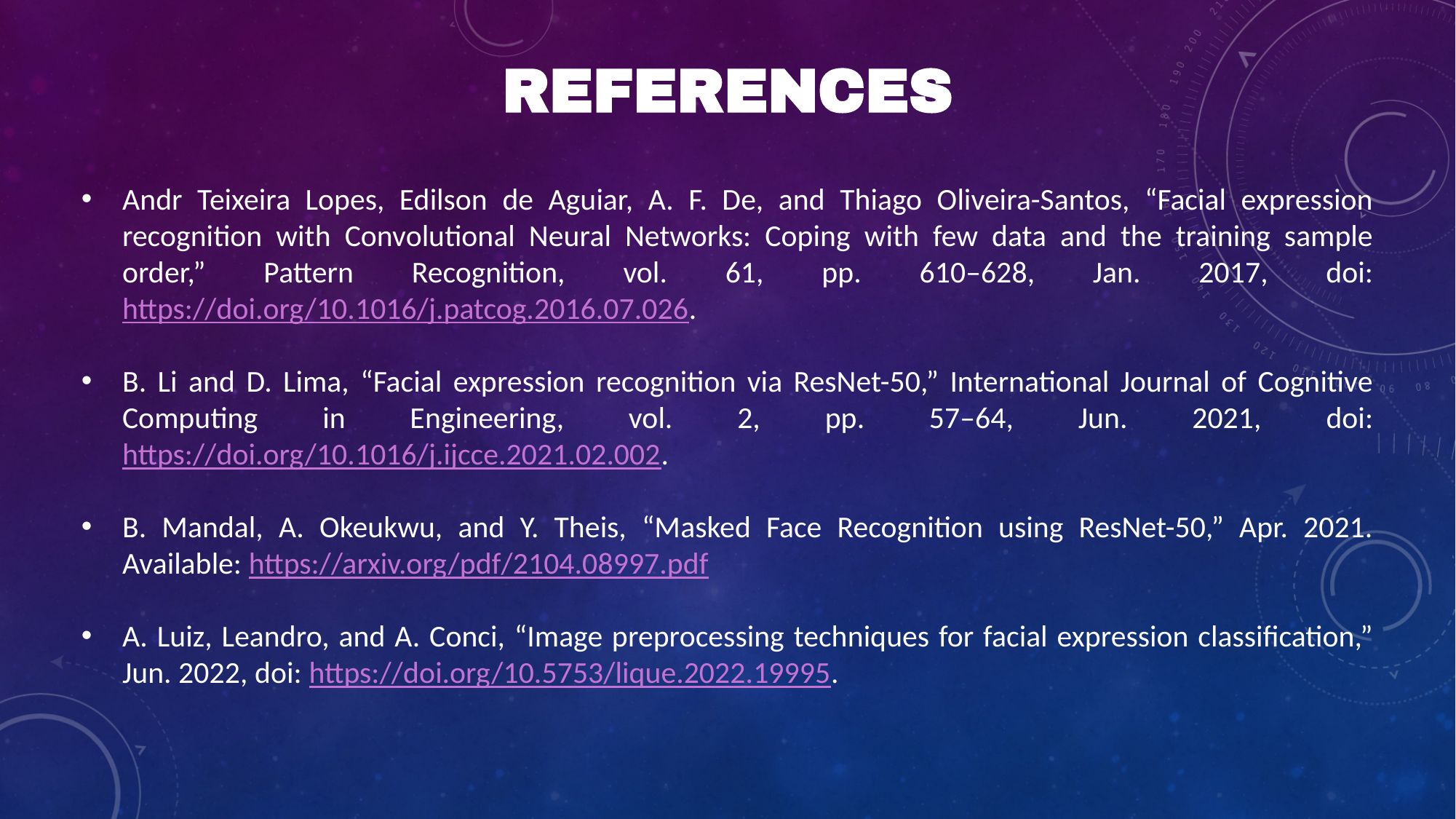

REFERENCES
Andr Teixeira Lopes, Edilson de Aguiar, A. F. De, and Thiago Oliveira-Santos, “Facial expression recognition with Convolutional Neural Networks: Coping with few data and the training sample order,” Pattern Recognition, vol. 61, pp. 610–628, Jan. 2017, doi: https://doi.org/10.1016/j.patcog.2016.07.026.

B. Li and D. Lima, “Facial expression recognition via ResNet-50,” International Journal of Cognitive Computing in Engineering, vol. 2, pp. 57–64, Jun. 2021, doi: https://doi.org/10.1016/j.ijcce.2021.02.002.

B. Mandal, A. Okeukwu, and Y. Theis, “Masked Face Recognition using ResNet-50,” Apr. 2021. Available: https://arxiv.org/pdf/2104.08997.pdf

A. Luiz, Leandro, and A. Conci, “Image preprocessing techniques for facial expression classification,” Jun. 2022, doi: https://doi.org/10.5753/lique.2022.19995.‌